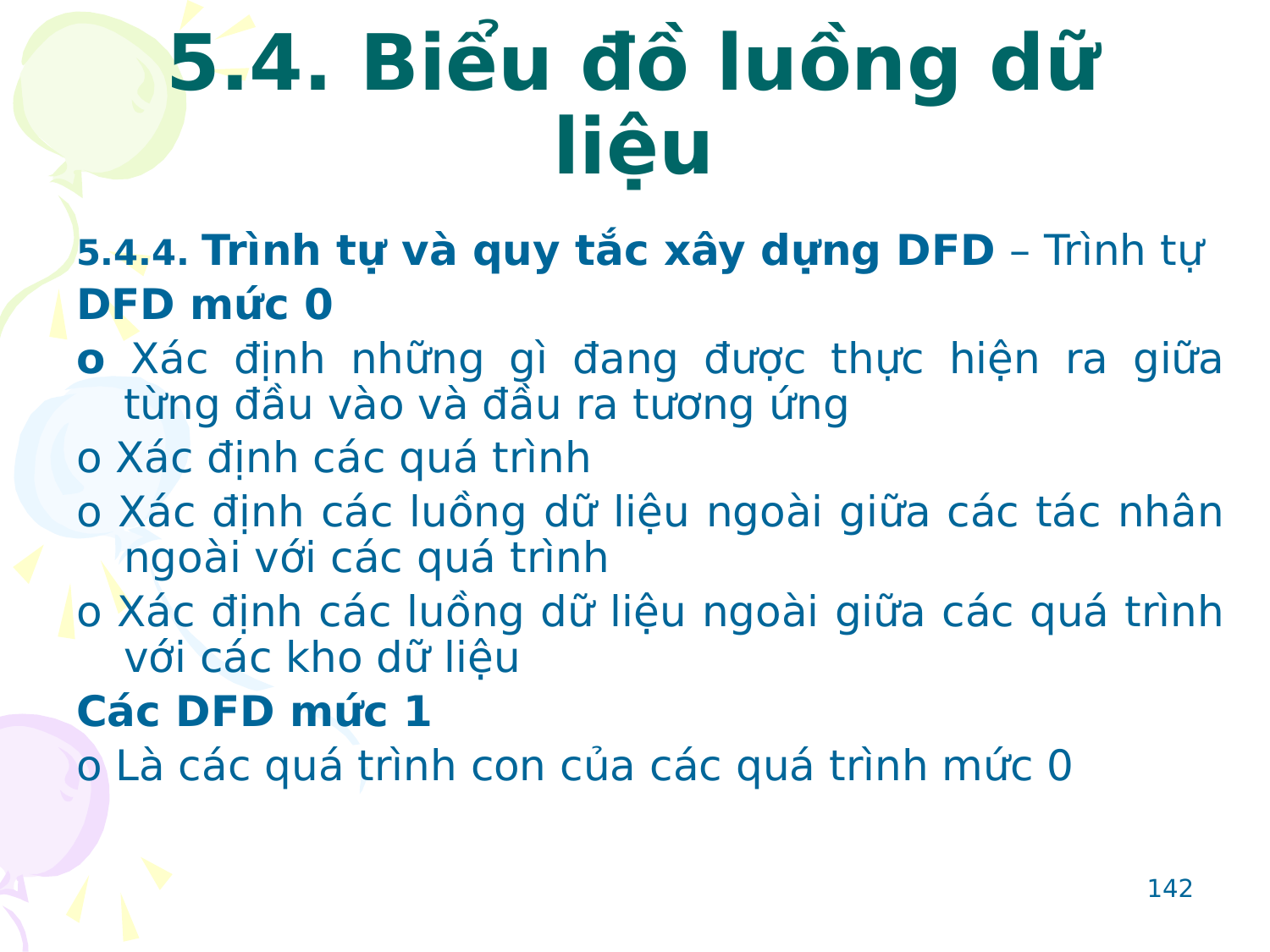

# 5.4. Biểu đồ luồng dữ liệu
5.4.4. Trình tự và quy tắc xây dựng DFD – Trình tự
DFD mức 0
o Xác định những gì đang được thực hiện ra giữa từng đầu vào và đầu ra tương ứng
o Xác định các quá trình
o Xác định các luồng dữ liệu ngoài giữa các tác nhân ngoài với các quá trình
o Xác định các luồng dữ liệu ngoài giữa các quá trình với các kho dữ liệu
Các DFD mức 1
o Là các quá trình con của các quá trình mức 0
142